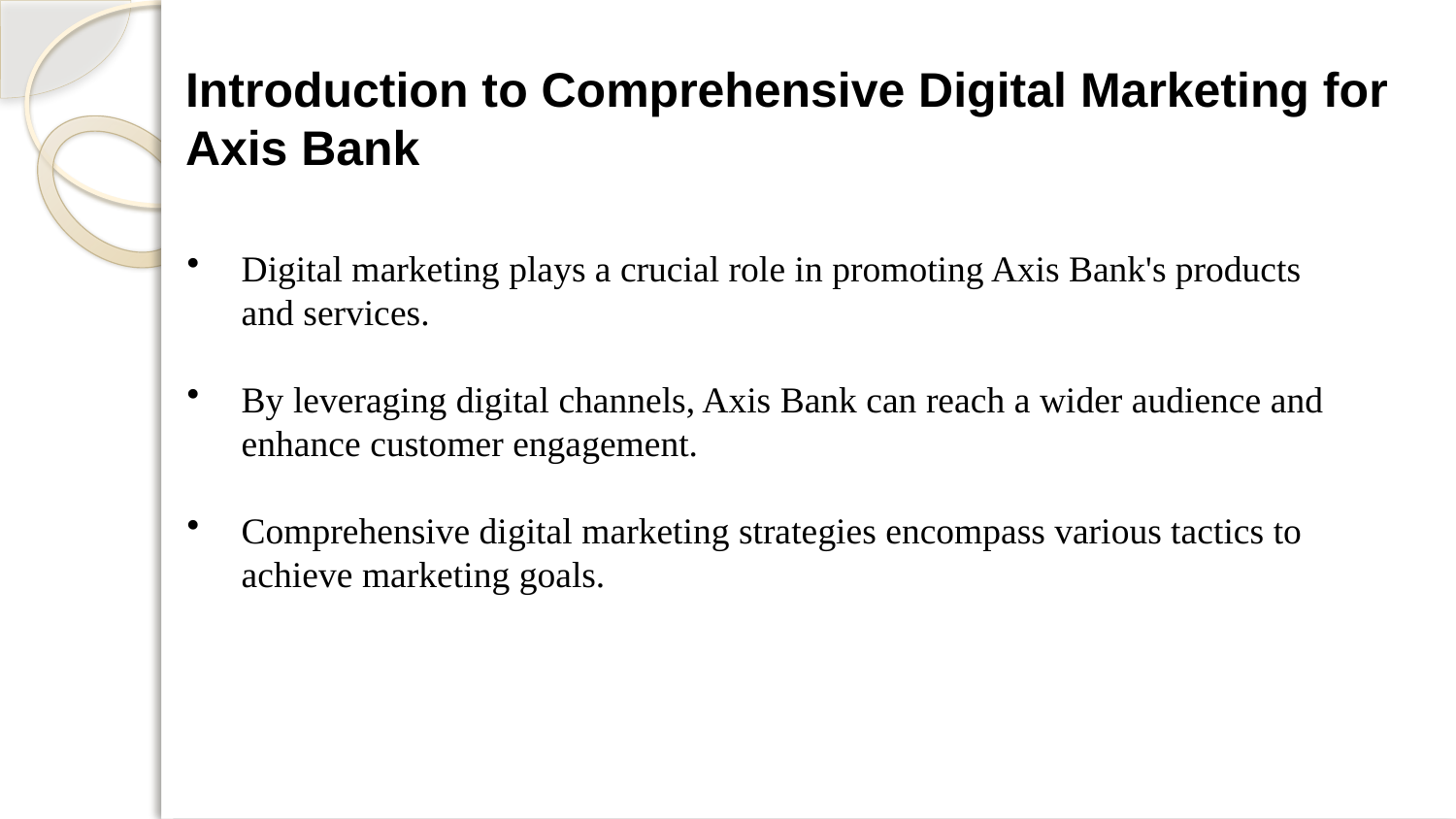

Introduction to Comprehensive Digital Marketing for Axis Bank
Digital marketing plays a crucial role in promoting Axis Bank's products and services.

By leveraging digital channels, Axis Bank can reach a wider audience and enhance customer engagement.

Comprehensive digital marketing strategies encompass various tactics to achieve marketing goals.